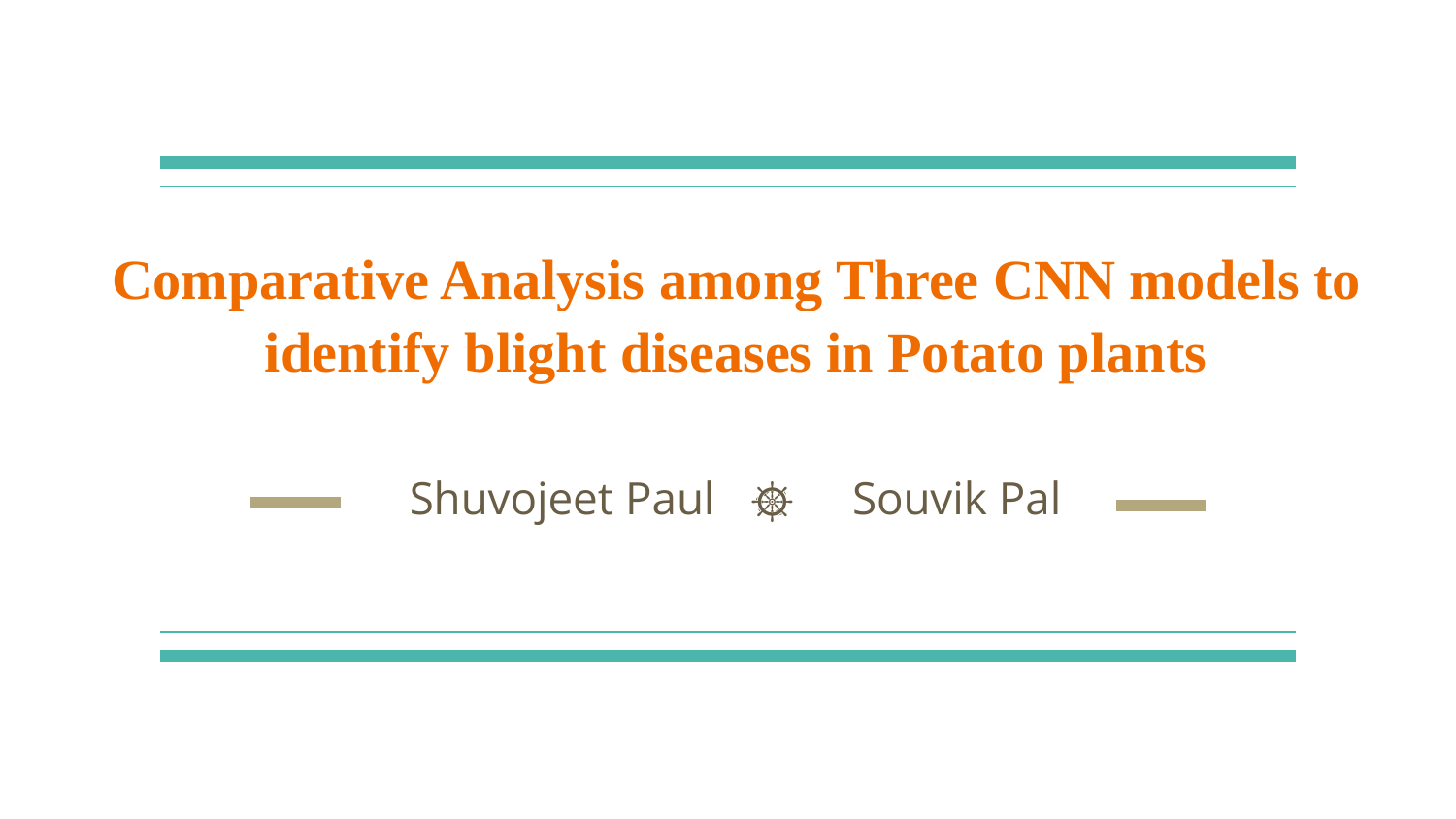

# Comparative Analysis among Three CNN models to identify blight diseases in Potato plants
Shuvojeet Paul   ☸     Souvik Pal